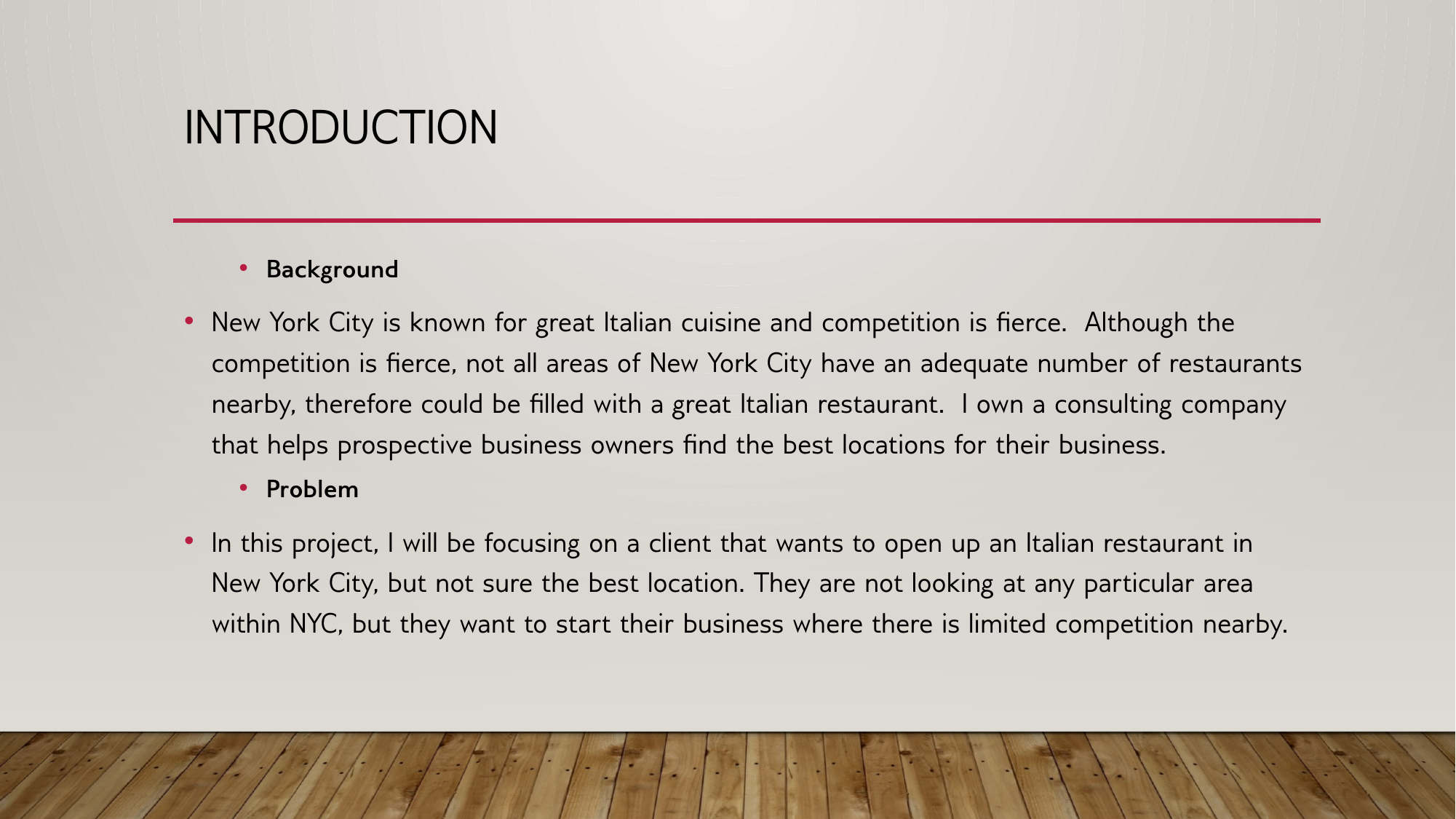

# INTRODUCTION
Background
New York City is known for great Italian cuisine and competition is fierce.  Although the competition is fierce, not all areas of New York City have an adequate number of restaurants nearby, therefore could be filled with a great Italian restaurant.  I own a consulting company that helps prospective business owners find the best locations for their business.
Problem
In this project, I will be focusing on a client that wants to open up an Italian restaurant in New York City, but not sure the best location. They are not looking at any particular area within NYC, but they want to start their business where there is limited competition nearby.